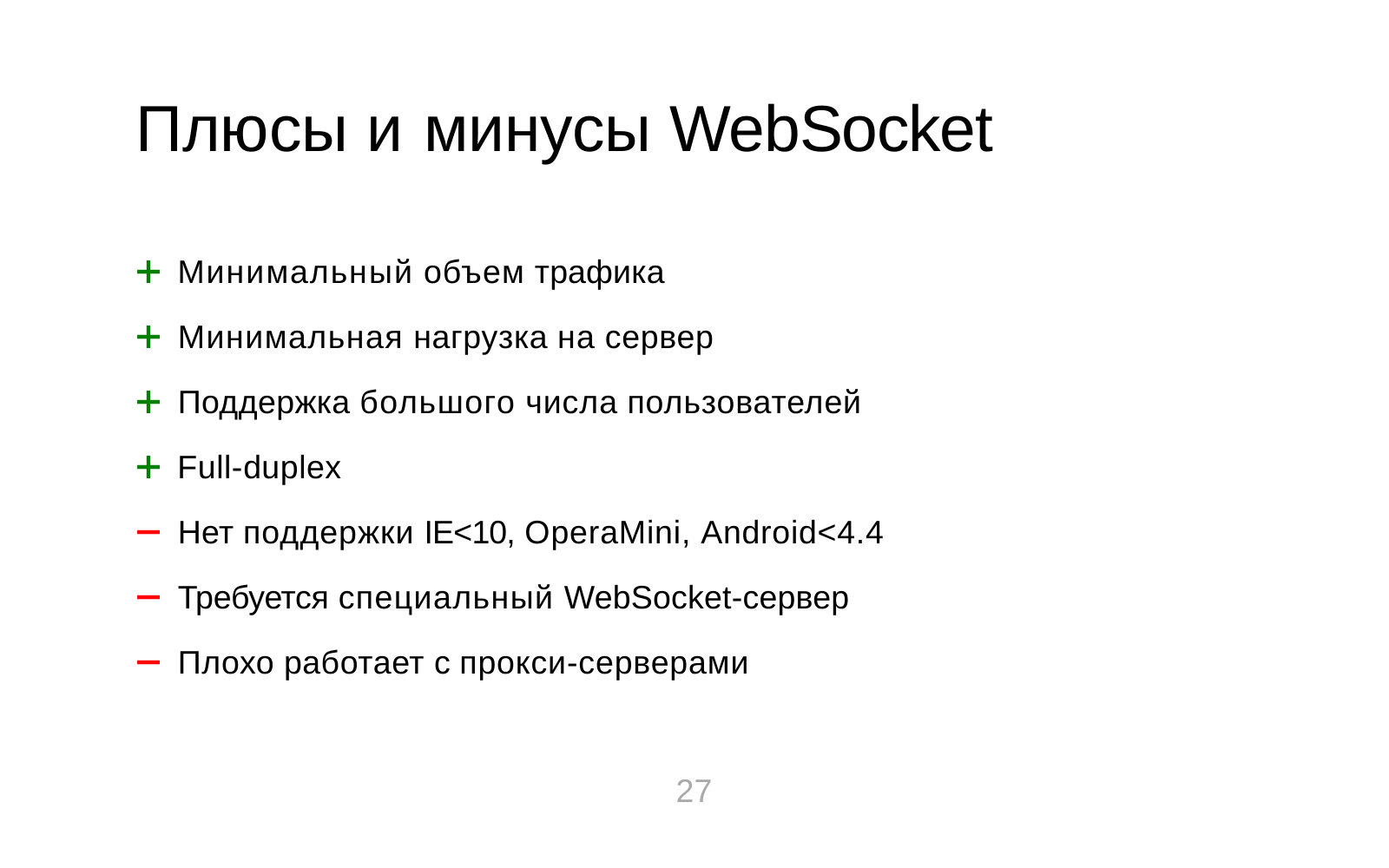

# Плюсы и минусы WebSocket
➕ Минимальный объем трафика
➕ Минимальная нагрузка на сервер
➕ Поддержка большого числа пользователей
➕ Full-duplex
➖ Нет поддержки IE<10, OperaMini, Android<4.4
➖ Требуется специальный WebSocket-сервер
➖ Плохо работает с прокси-серверами
27